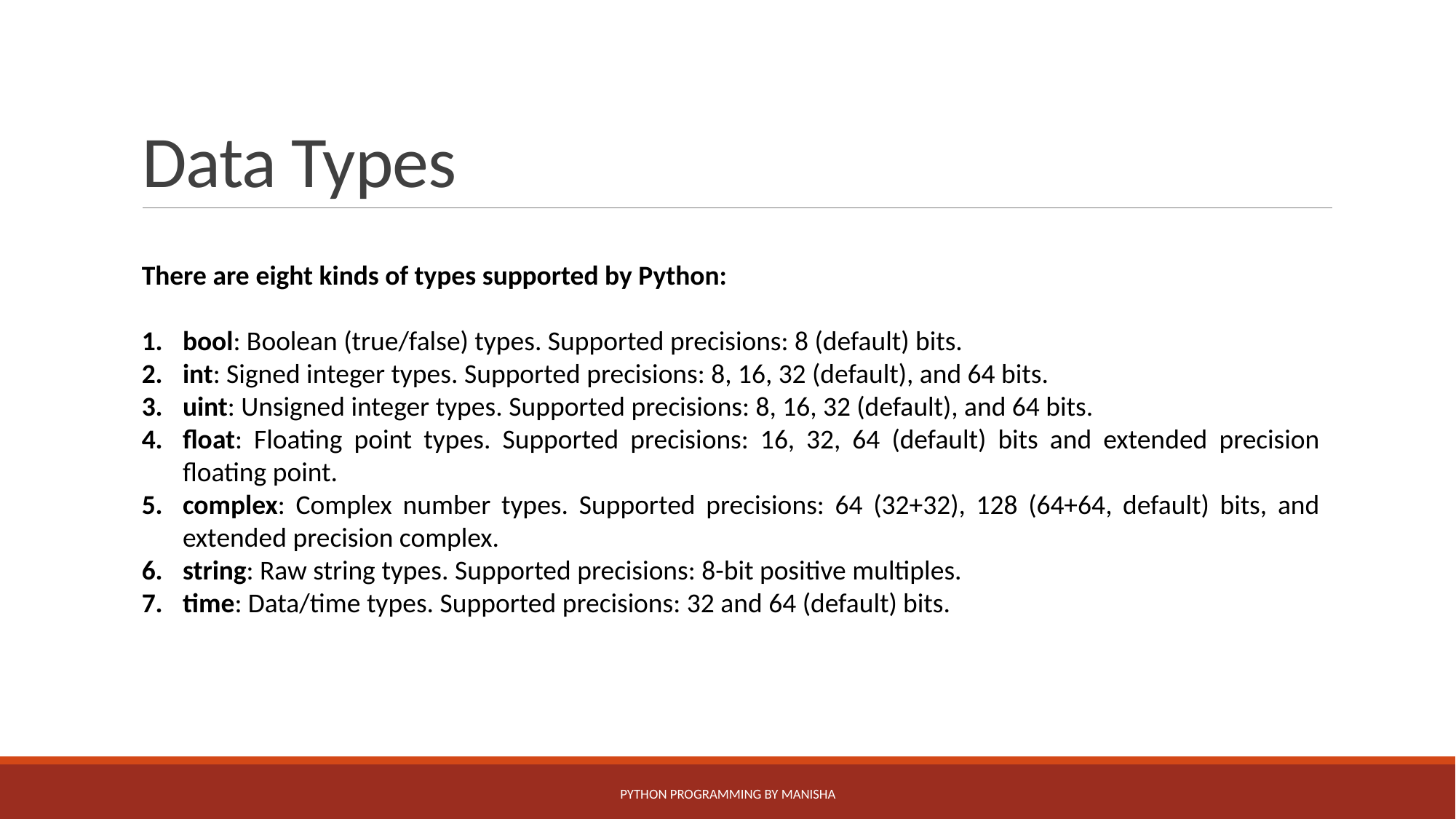

# Data Types
There are eight kinds of types supported by Python:

bool: Boolean (true/false) types. Supported precisions: 8 (default) bits.
int: Signed integer types. Supported precisions: 8, 16, 32 (default), and 64 bits.
uint: Unsigned integer types. Supported precisions: 8, 16, 32 (default), and 64 bits.
float: Floating point types. Supported precisions: 16, 32, 64 (default) bits and extended precision floating point.
complex: Complex number types. Supported precisions: 64 (32+32), 128 (64+64, default) bits, and extended precision complex.
string: Raw string types. Supported precisions: 8-bit positive multiples.
time: Data/time types. Supported precisions: 32 and 64 (default) bits.
Python Programming by Manisha